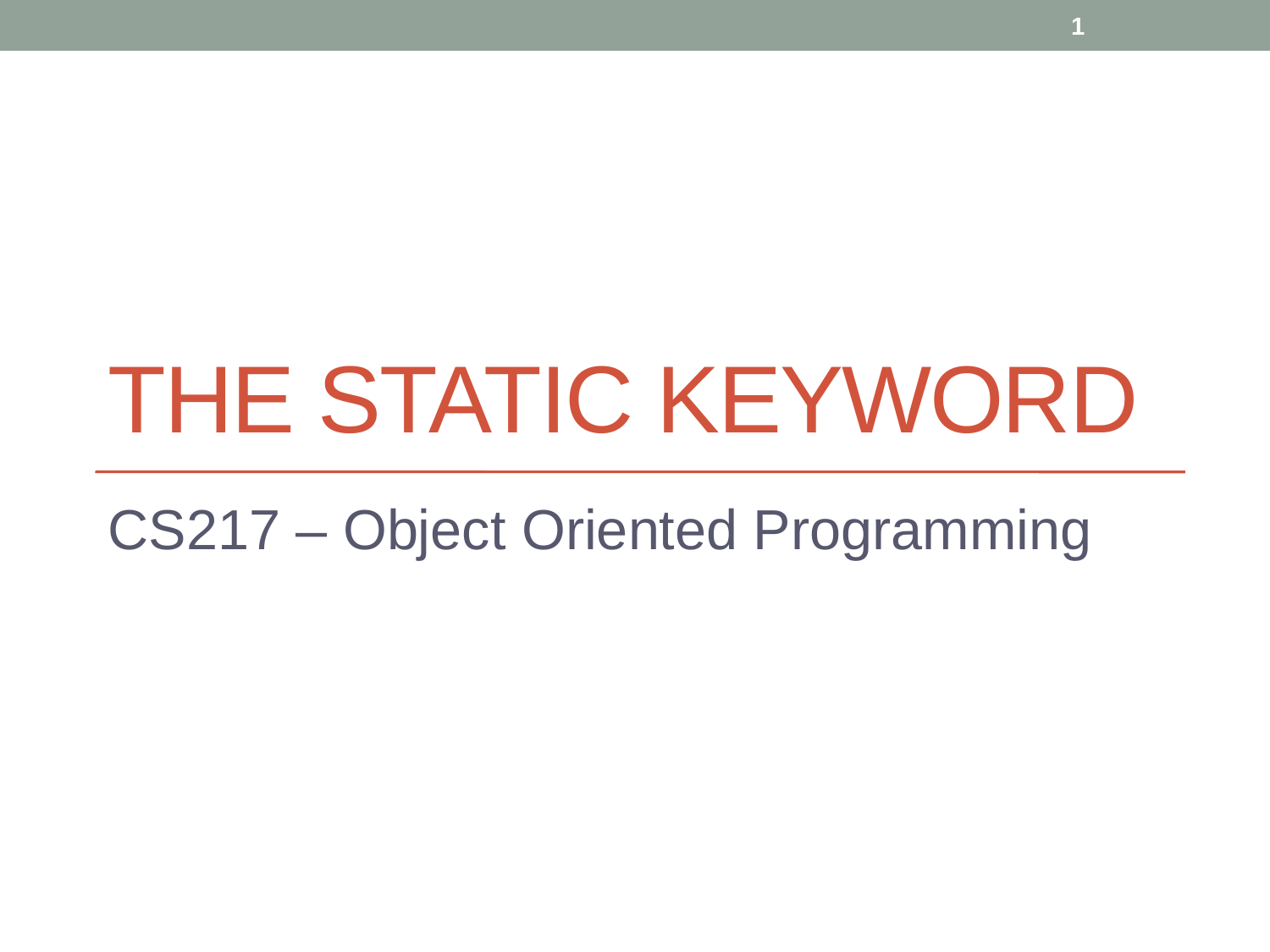

1
# The static Keyword
CS217 – Object Oriented Programming